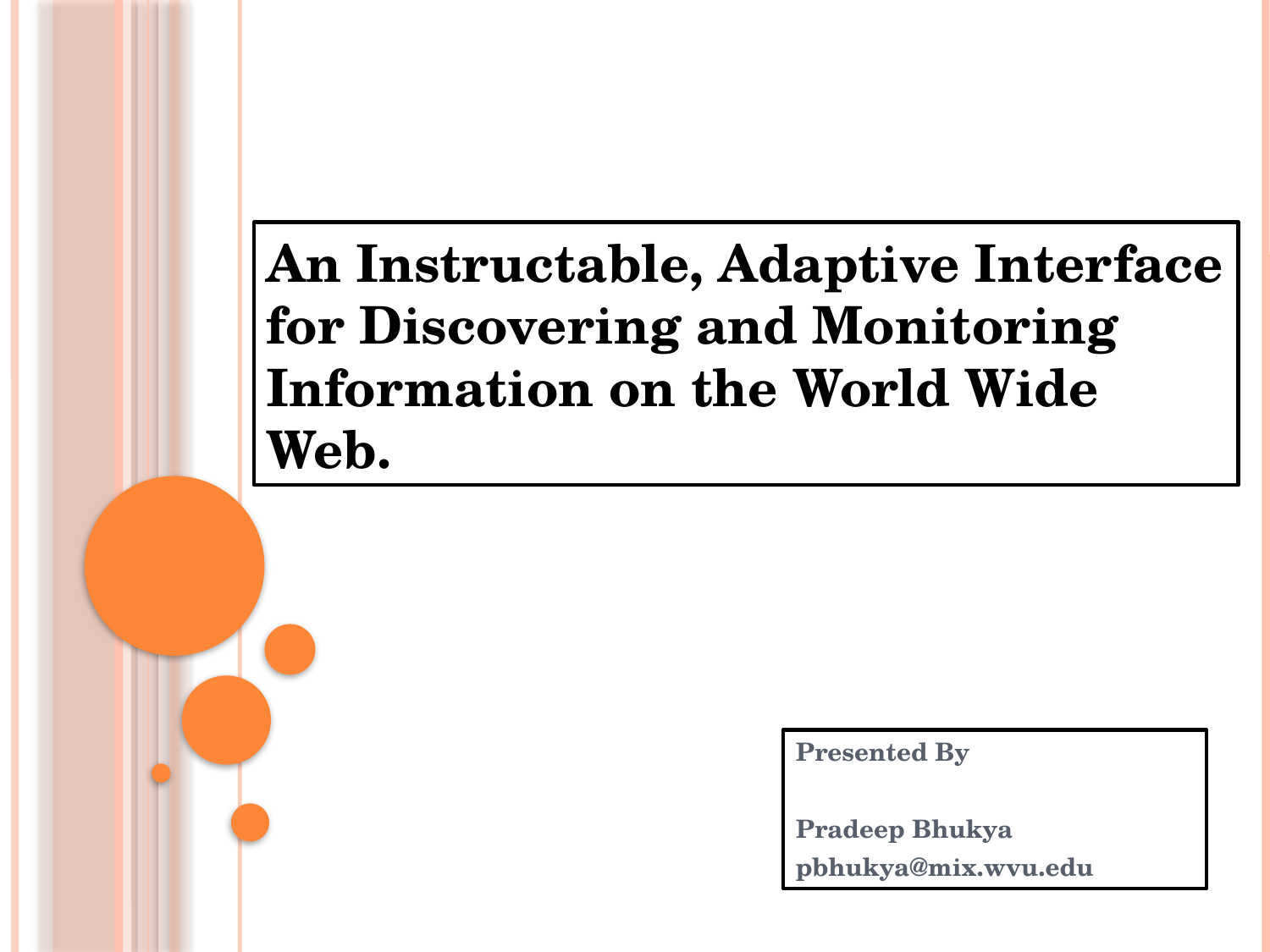

# An Instructable, Adaptive Interface for Discovering and Monitoring Information on the World Wide Web.
Presented By

Pradeep Bhukya
pbhukya@mix.wvu.edu